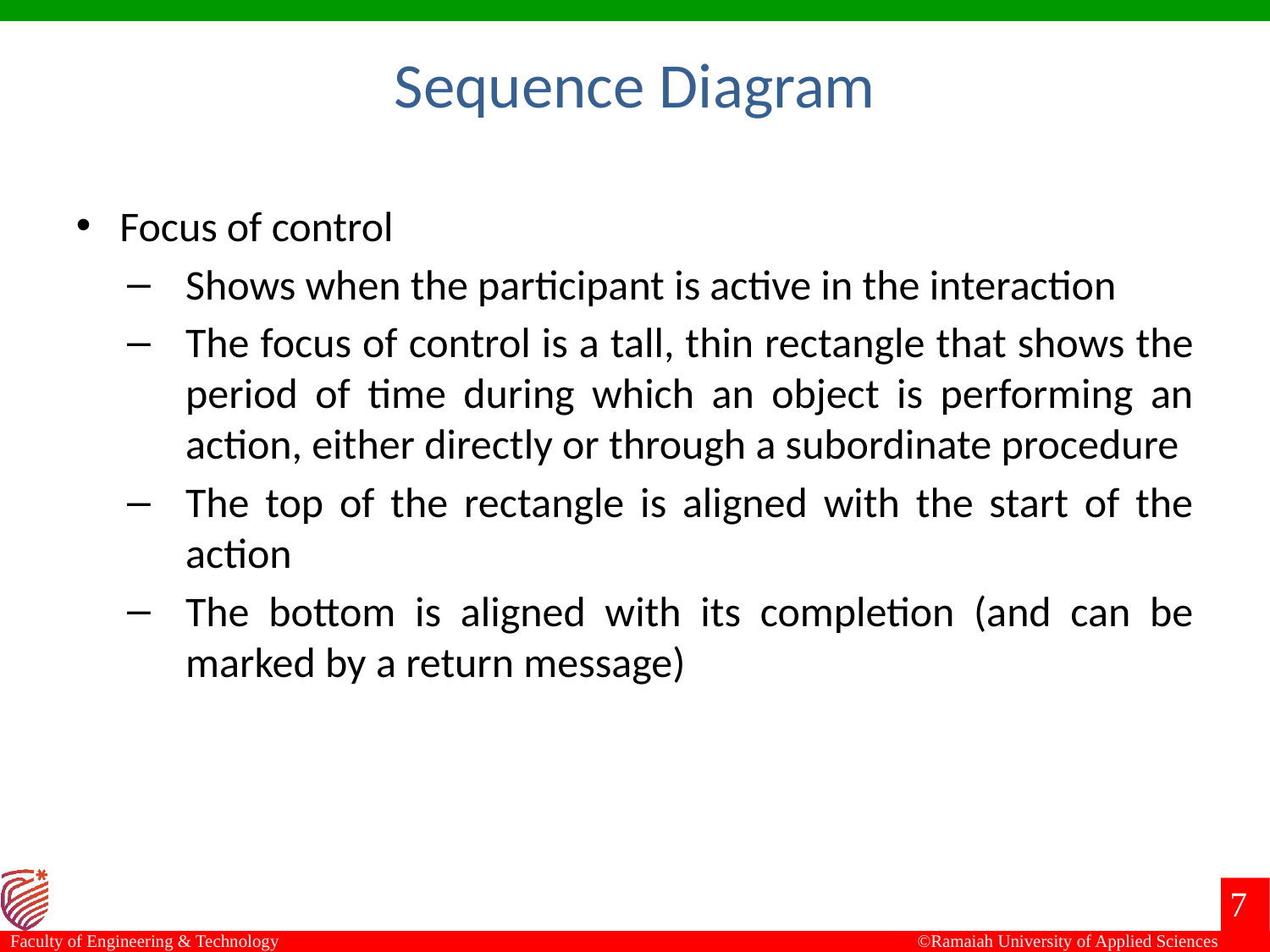

Sequence Diagram
Focus of control
Shows when the participant is active in the interaction
The focus of control is a tall, thin rectangle that shows the period of time during which an object is performing an action, either directly or through a subordinate procedure
The top of the rectangle is aligned with the start of the action
The bottom is aligned with its completion (and can be marked by a return message)

7